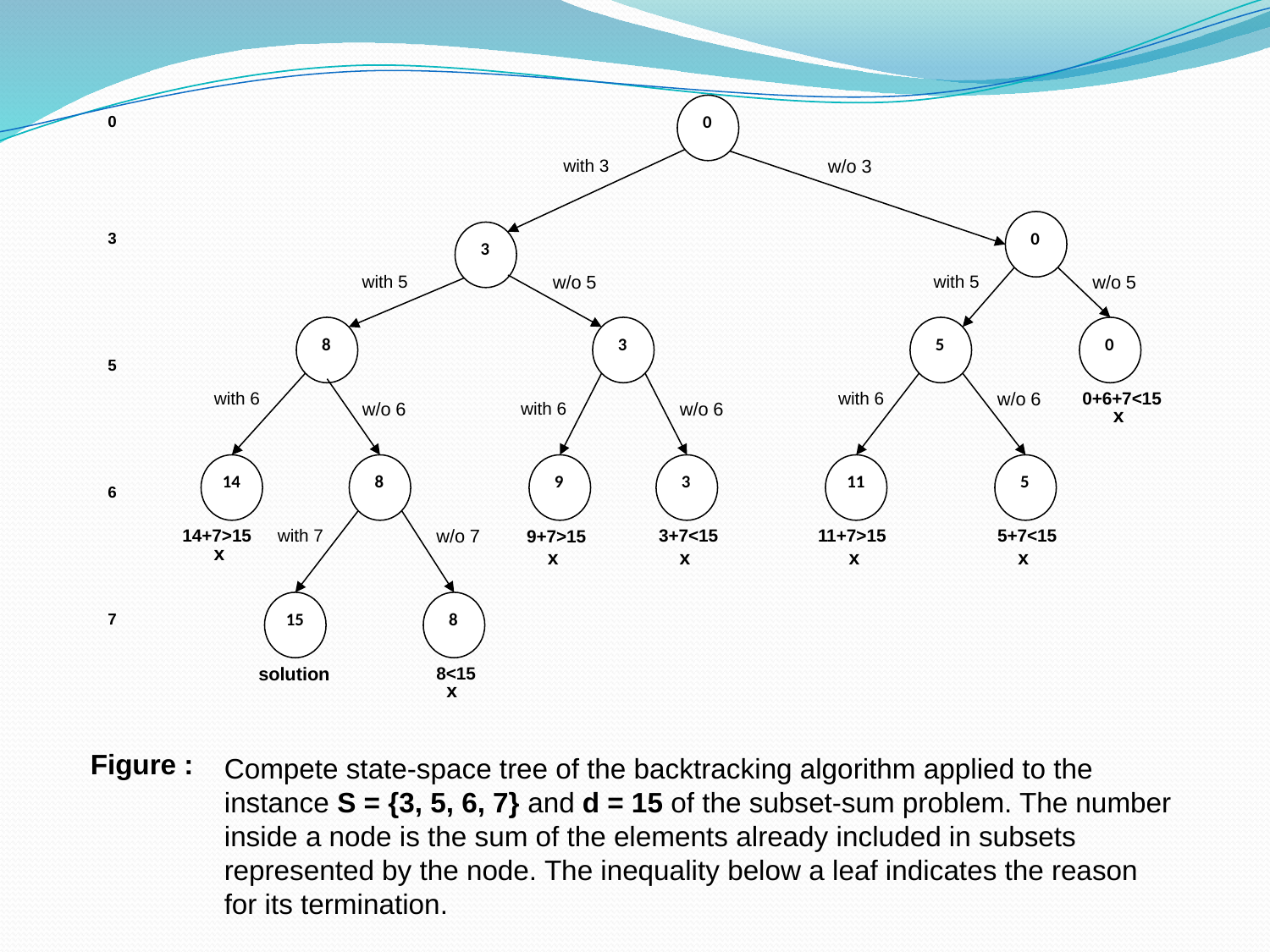

0
0
with 3
w/o 3
 0
3
 3
with 5
w/o 5
with 5
w/o 5
 8
 3
 5
 0
5
with 6
with 6
w/o 6
0+6+7<15
w/o 6
with 6
w/o 6
x
14
 8
 9
 3
11
 5
6
14+7>15
with 7
w/o 7
3+7<15
11+7>15
5+7<15
9+7>15
x
x
x
x
x
15
 8
7
solution
8<15
x
Figure :
Compete state-space tree of the backtracking algorithm applied to the instance S = {3, 5, 6, 7} and d = 15 of the subset-sum problem. The number inside a node is the sum of the elements already included in subsets represented by the node. The inequality below a leaf indicates the reason for its termination.